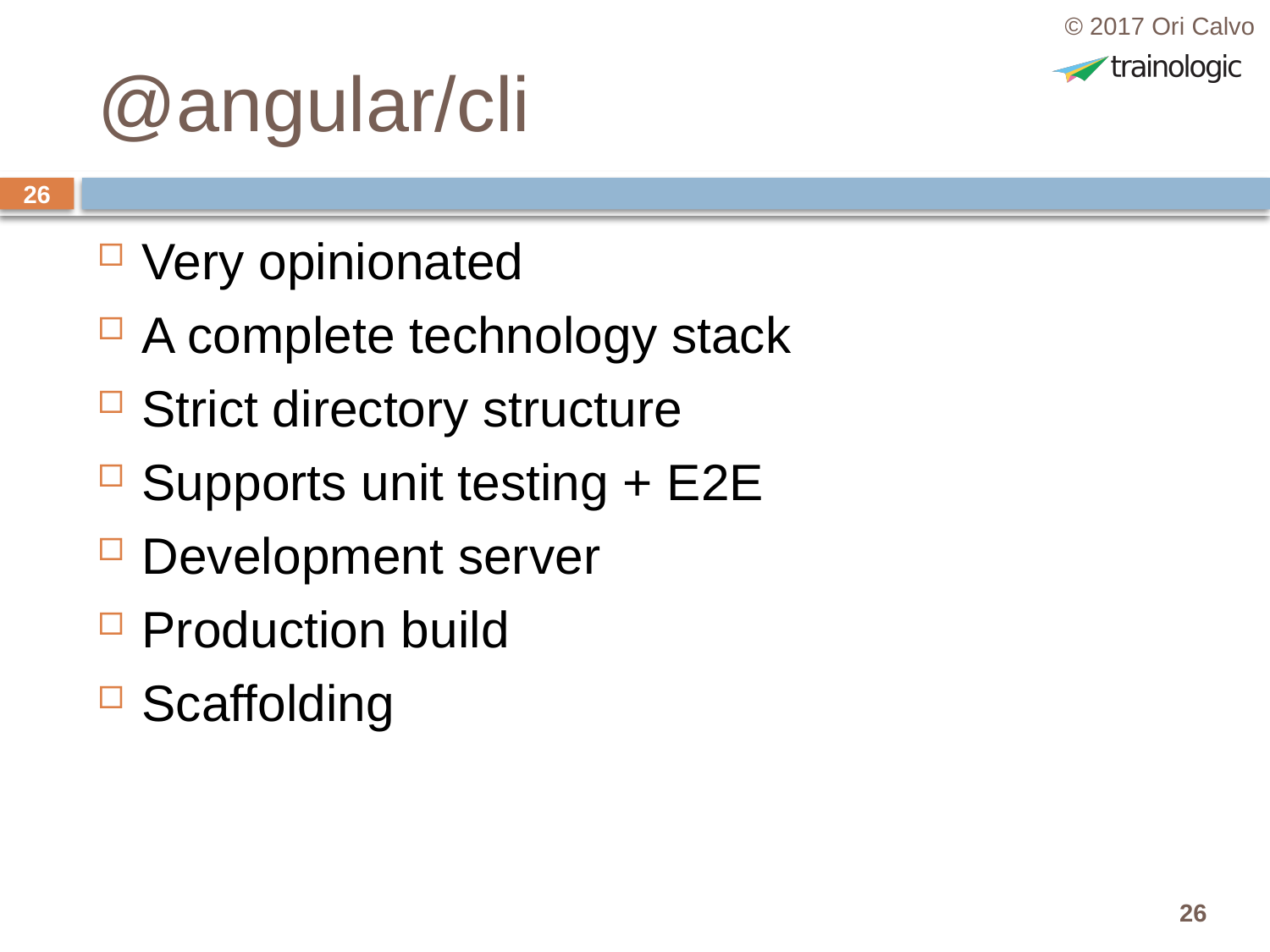

© 2017 Ori Calvo
# @angular/cli
26
Very opinionated
A complete technology stack
Strict directory structure
Supports unit testing + E2E
Development server
Production build
Scaffolding